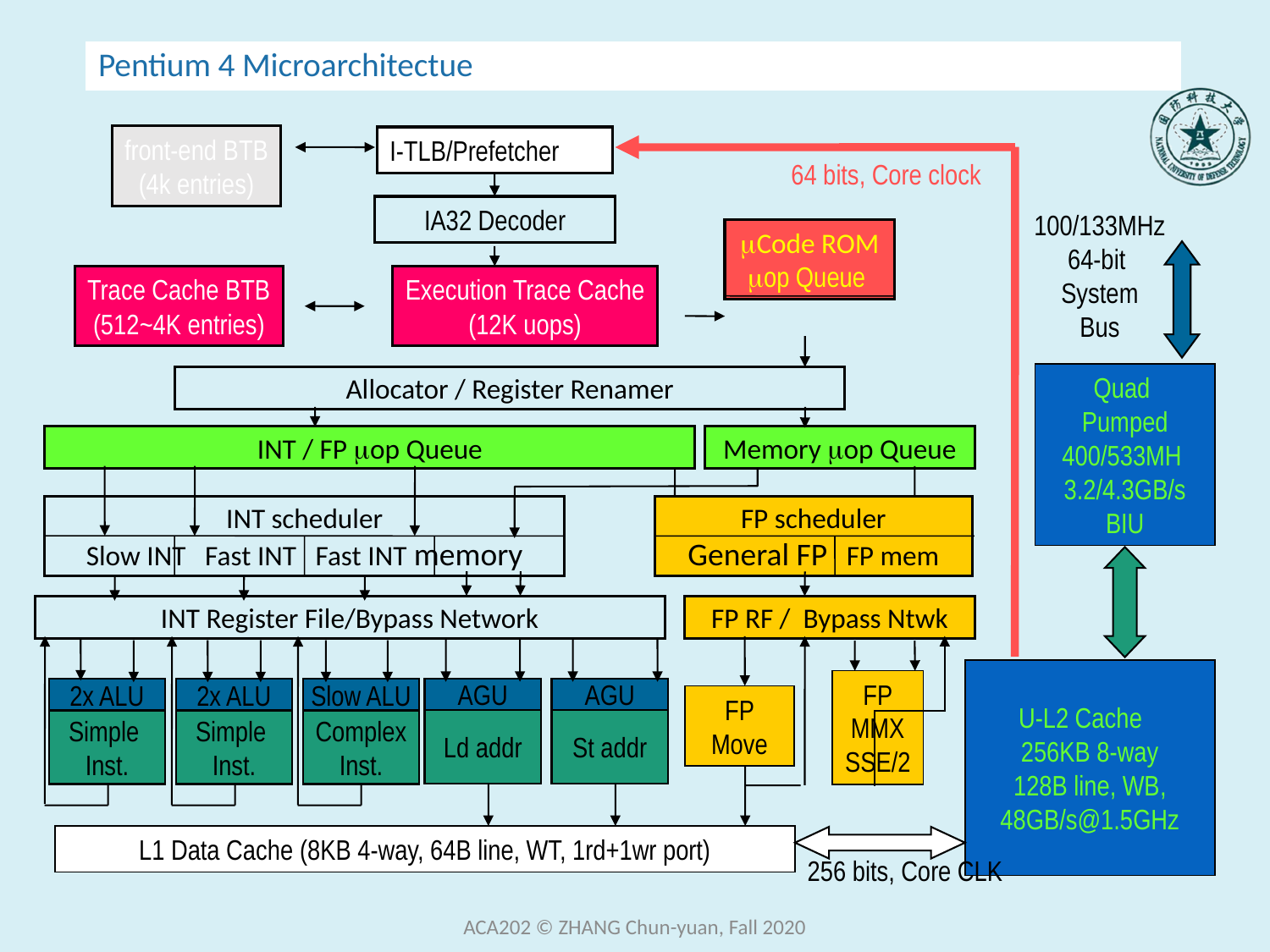

Pentium 4 Microarchitectue
front-end BTB
(4k entries)
I-TLB/Prefetcher

64 bits, Core clock

IA32 Decoder
100/133MHz
64-bit
System
Bus
μCode ROM
μop Queue

Trace Cache BTB
(512~4K entries)
Execution Trace Cache
(12K uops)

Quad
Pumped
400/533MH
3.2/4.3GB/s
BIU
Allocator / Register Renamer

INT / FP μop Queue
Memory μop Queue

INT scheduler
Slow INT   Fast INT   Fast INT memory

FP scheduler
General FP   FP mem

INT Register File/Bypass Network
FP RF /  Bypass Ntwk

U-L2 Cache
256KB 8-way
128B line, WB,
48GB/s@1.5GHz

FP
MMX
SSE/2
AGU
AGU
2x ALU
2x ALU
Slow ALU
FP Move
Ld addr
St addr
Simple
Inst.
Simple
Inst.
Complex
Inst.

L1 Data Cache (8KB 4-way, 64B line, WT, 1rd+1wr port)

256 bits, Core CLK

ACA202 © ZHANG Chun-yuan, Fall 2020
93